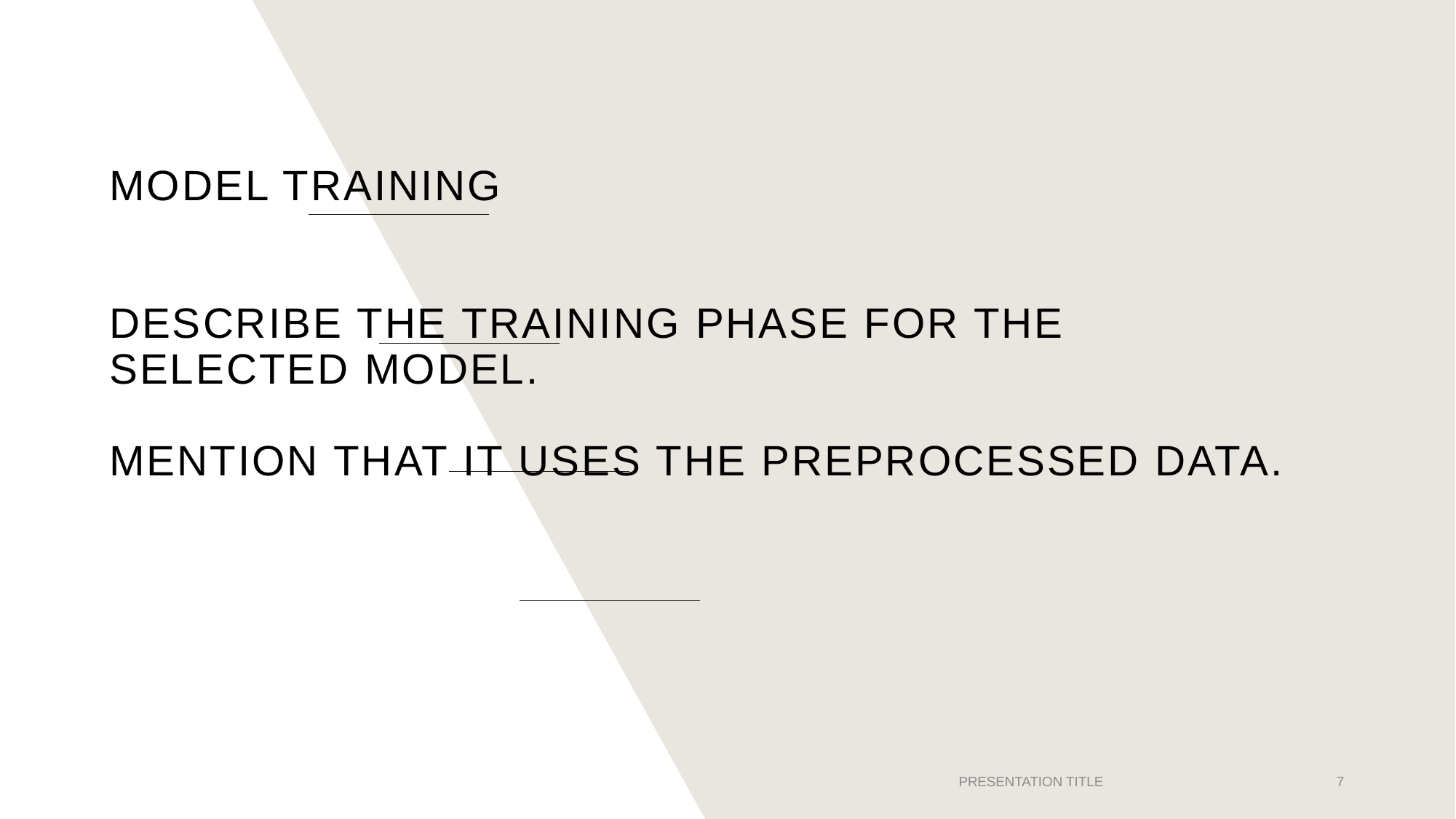

# MODEL TRAINING Describe the training phase for the selected model.

Mention that it uses the preprocessed data.
PRESENTATION TITLE
7